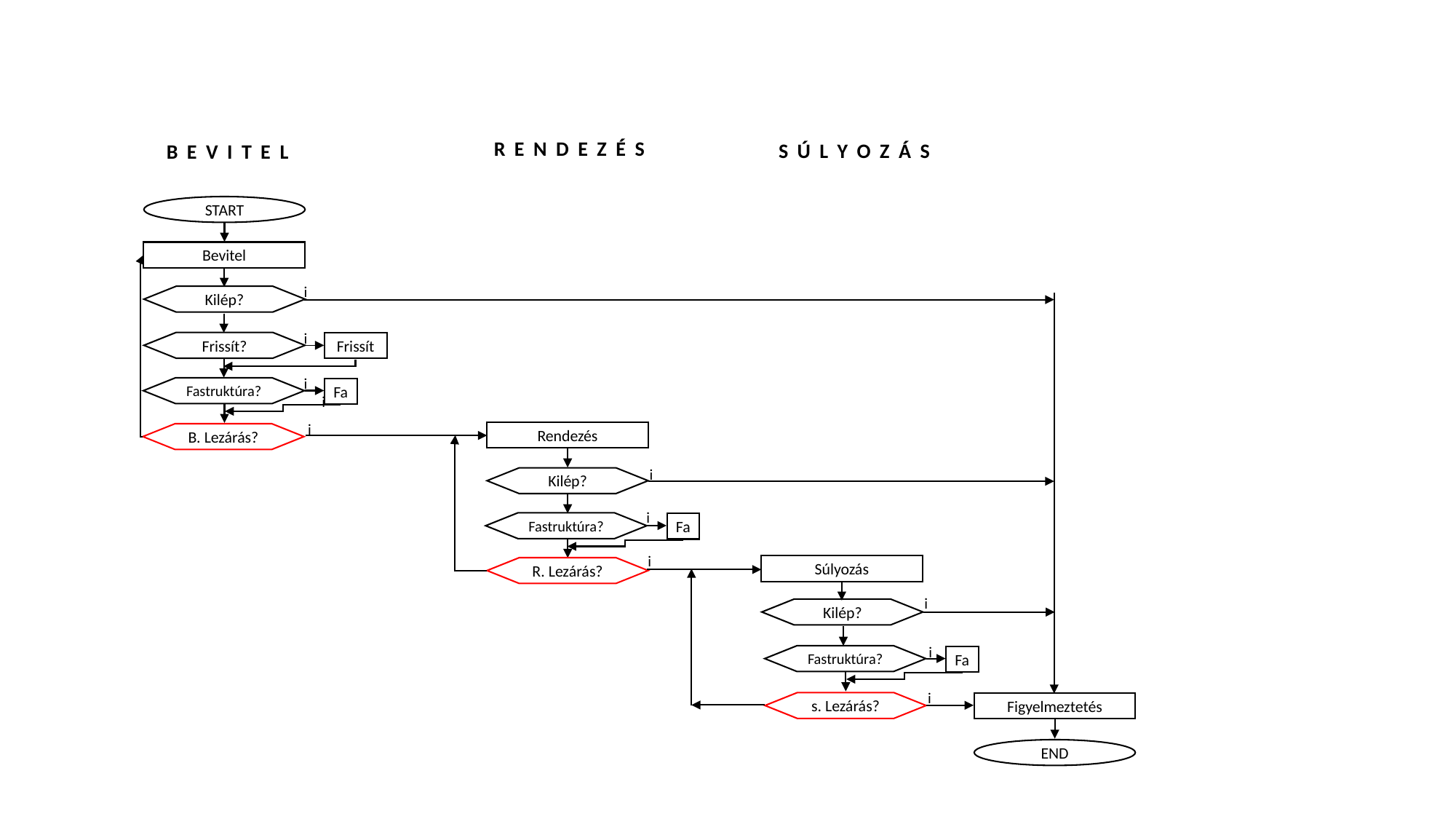

R  E  N  D  E  Z  É  S
S  Ú  L  Y  O  Z  Á  S
B  E  V  I  T  E  L
START
Bevitel
i
Kilép?
i
Frissít?
Frissít
i
Fastruktúra?
Fa
i
i
Rendezés
B. Lezárás?
i
Kilép?
i
Fastruktúra?
Fa
i
Súlyozás
R. Lezárás?
i
Kilép?
i
Fastruktúra?
Fa
i
s. Lezárás?
Figyelmeztetés
END